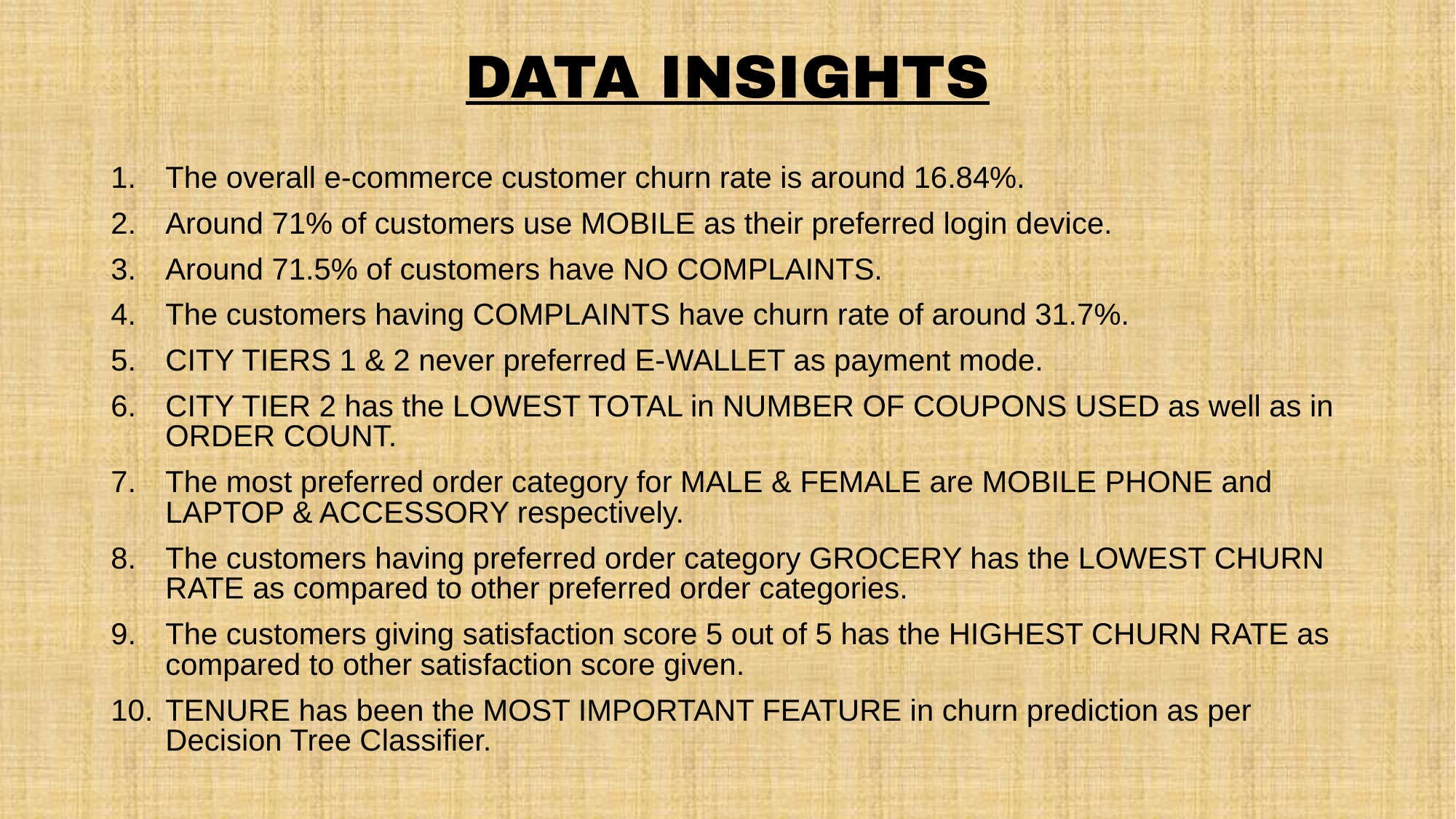

# DATA INSIGHTS
The overall e-commerce customer churn rate is around 16.84%.
Around 71% of customers use MOBILE as their preferred login device.
Around 71.5% of customers have NO COMPLAINTS.
The customers having COMPLAINTS have churn rate of around 31.7%.
CITY TIERS 1 & 2 never preferred E-WALLET as payment mode.
CITY TIER 2 has the LOWEST TOTAL in NUMBER OF COUPONS USED as well as in ORDER COUNT.
The most preferred order category for MALE & FEMALE are MOBILE PHONE and LAPTOP & ACCESSORY respectively.
The customers having preferred order category GROCERY has the LOWEST CHURN RATE as compared to other preferred order categories.
The customers giving satisfaction score 5 out of 5 has the HIGHEST CHURN RATE as compared to other satisfaction score given.
TENURE has been the MOST IMPORTANT FEATURE in churn prediction as per Decision Tree Classifier.